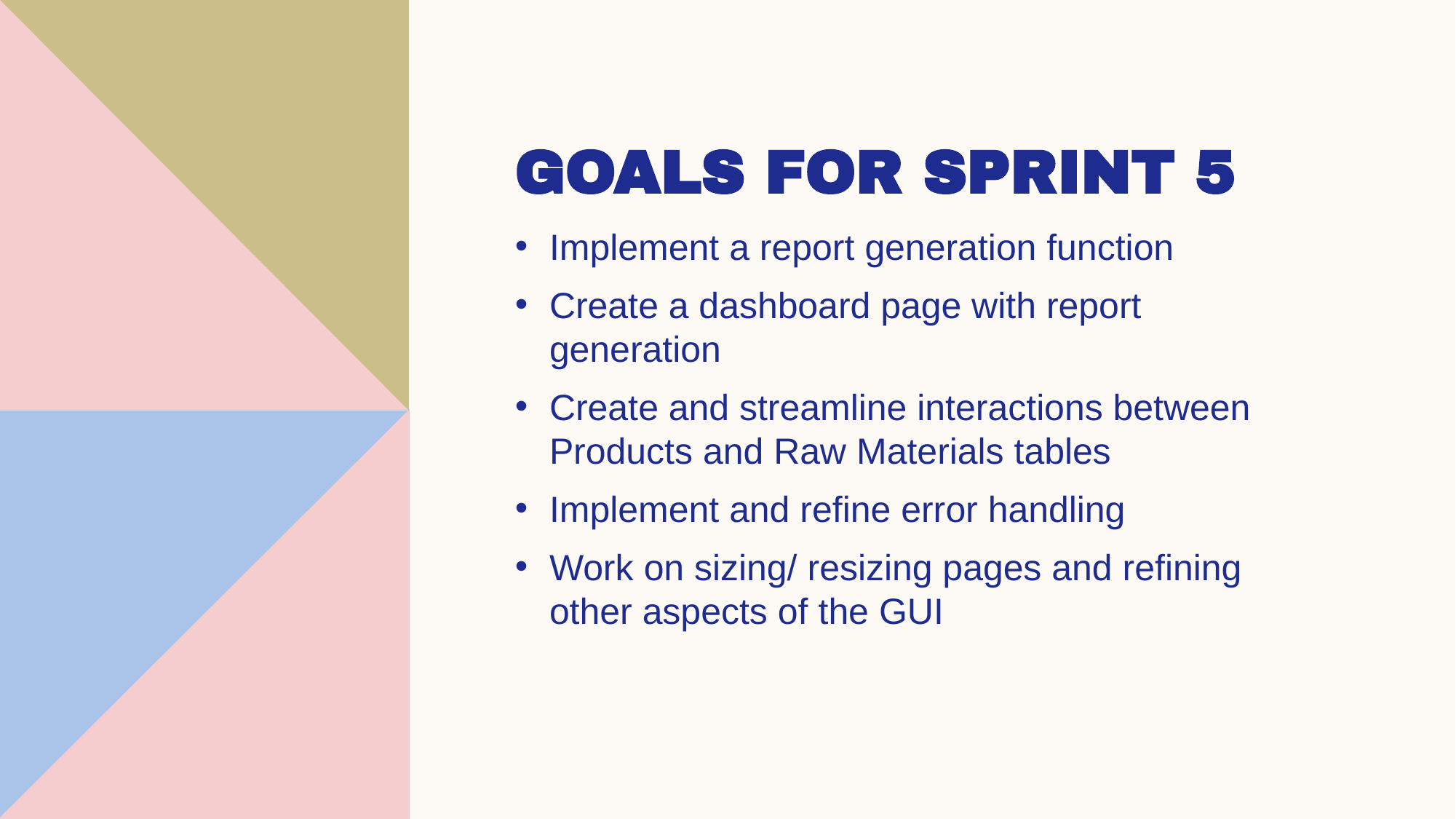

# Goals For Sprint 5
Implement a report generation function
Create a dashboard page with report generation
Create and streamline interactions between Products and Raw Materials tables
Implement and refine error handling
Work on sizing/ resizing pages and refining other aspects of the GUI